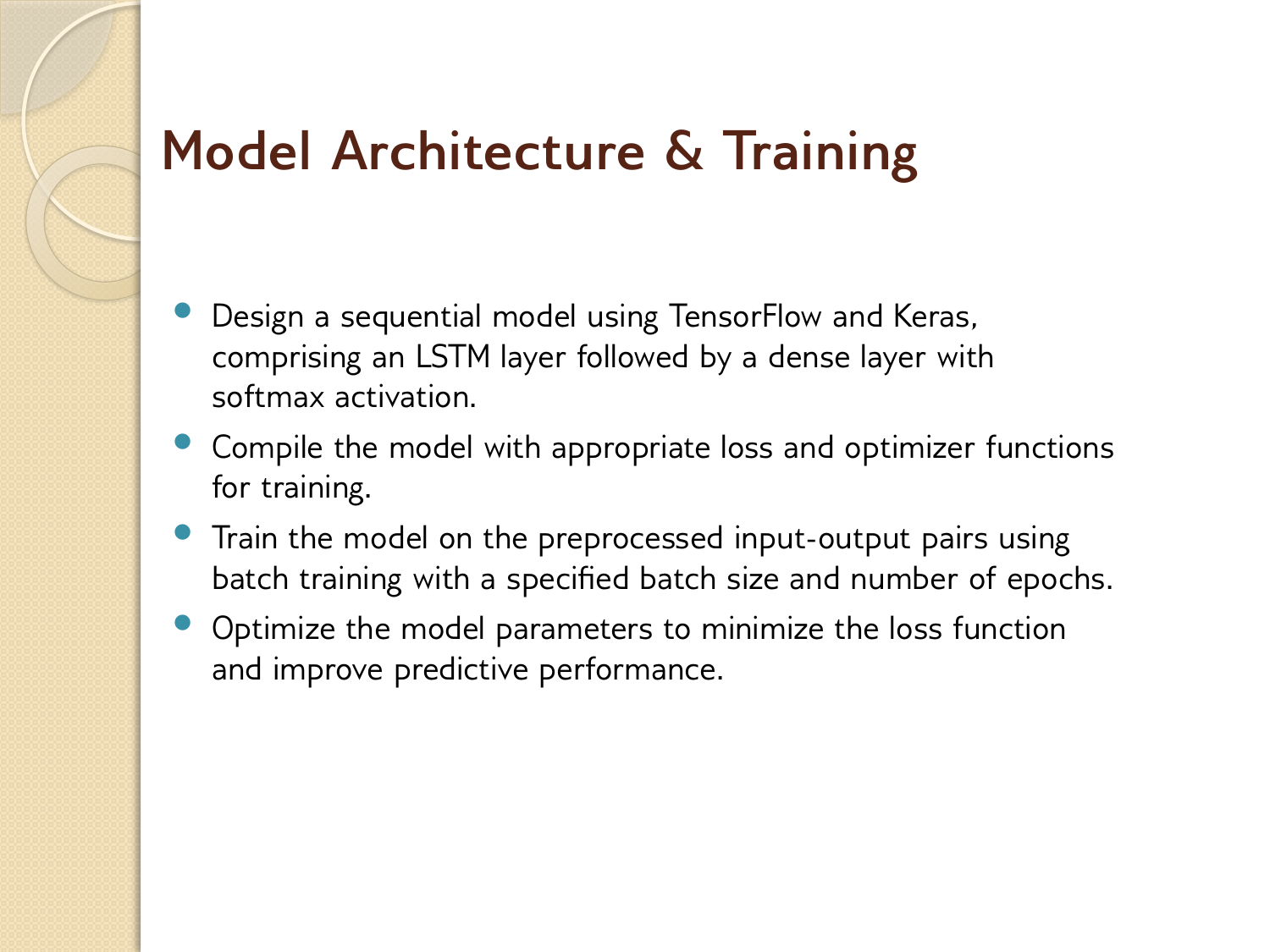

# Model Architecture & Training
Design a sequential model using TensorFlow and Keras, comprising an LSTM layer followed by a dense layer with softmax activation.
Compile the model with appropriate loss and optimizer functions for training.
Train the model on the preprocessed input-output pairs using batch training with a specified batch size and number of epochs.
Optimize the model parameters to minimize the loss function and improve predictive performance.